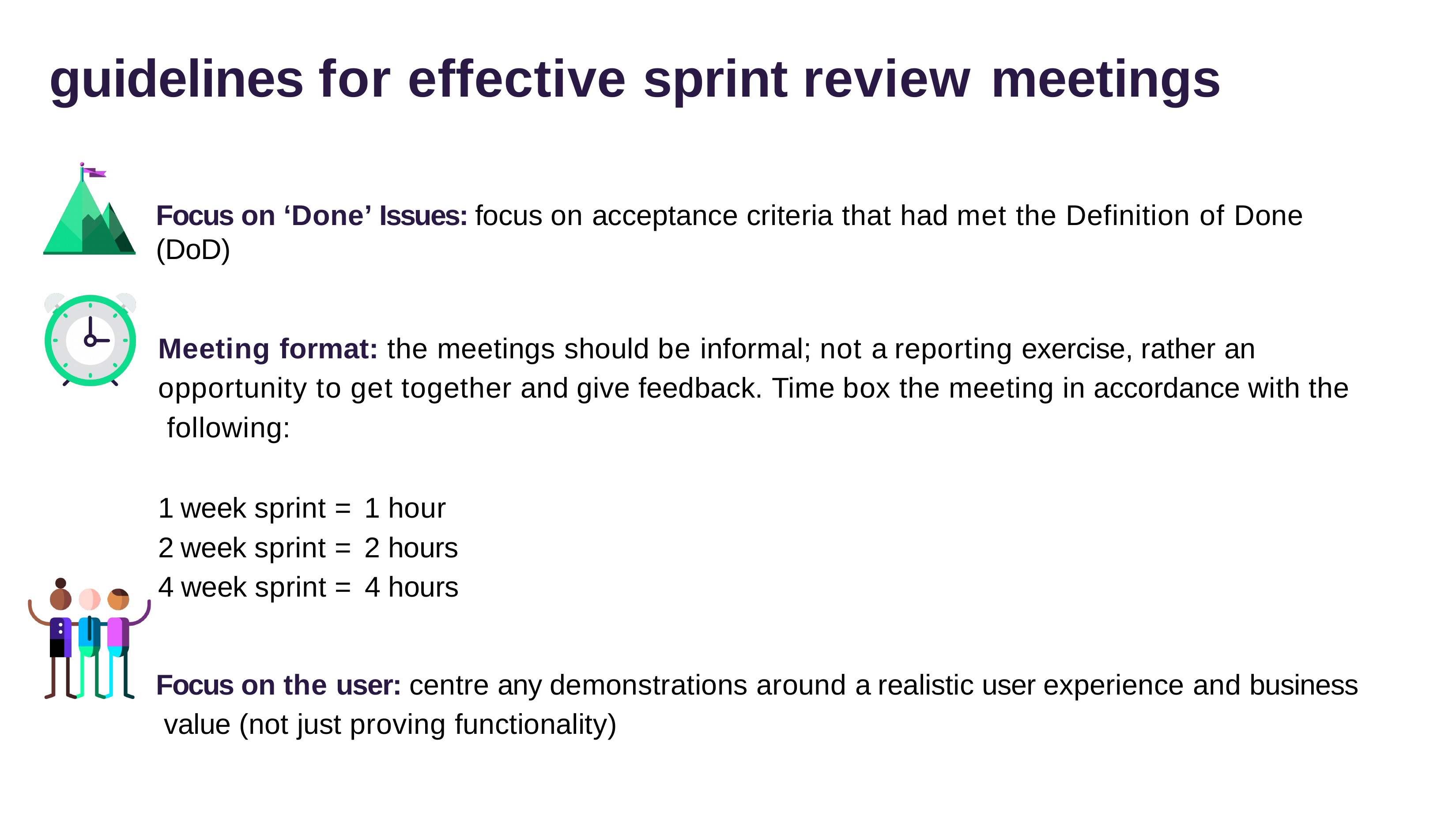

# guidelines for effective sprint review meetings

Focus on ‘Done’ Issues: focus on acceptance criteria that had met the Definition of Done (DoD)

Meeting format: the meetings should be informal; not a reporting exercise, rather an  opportunity to get together and give feedback. Time box the meeting in accordance with the  following:

week sprint = 1 hour
week sprint = 2 hours
4 week sprint = 4 hours

Focus on the user: centre any demonstrations around a realistic user experience and business  value (not just proving functionality)